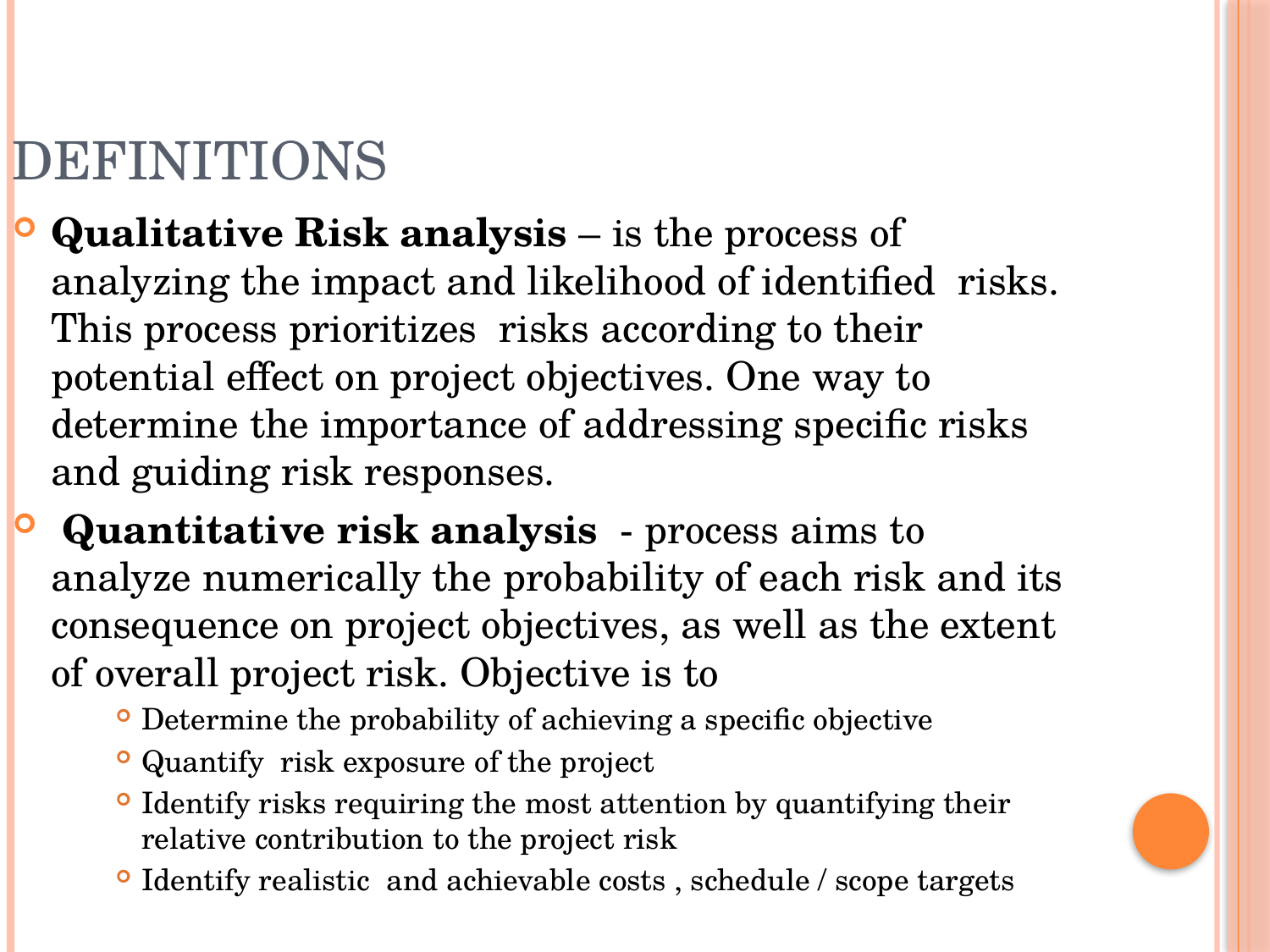

Definitions
Qualitative Risk analysis – is the process of analyzing the impact and likelihood of identified  risks. This process prioritizes  risks according to their potential effect on project objectives. One way to determine the importance of addressing specific risks and guiding risk responses.
 Quantitative risk analysis  - process aims to analyze numerically the probability of each risk and its consequence on project objectives, as well as the extent of overall project risk. Objective is to
Determine the probability of achieving a specific objective
Quantify  risk exposure of the project
Identify risks requiring the most attention by quantifying their relative contribution to the project risk
Identify realistic  and achievable costs , schedule / scope targets